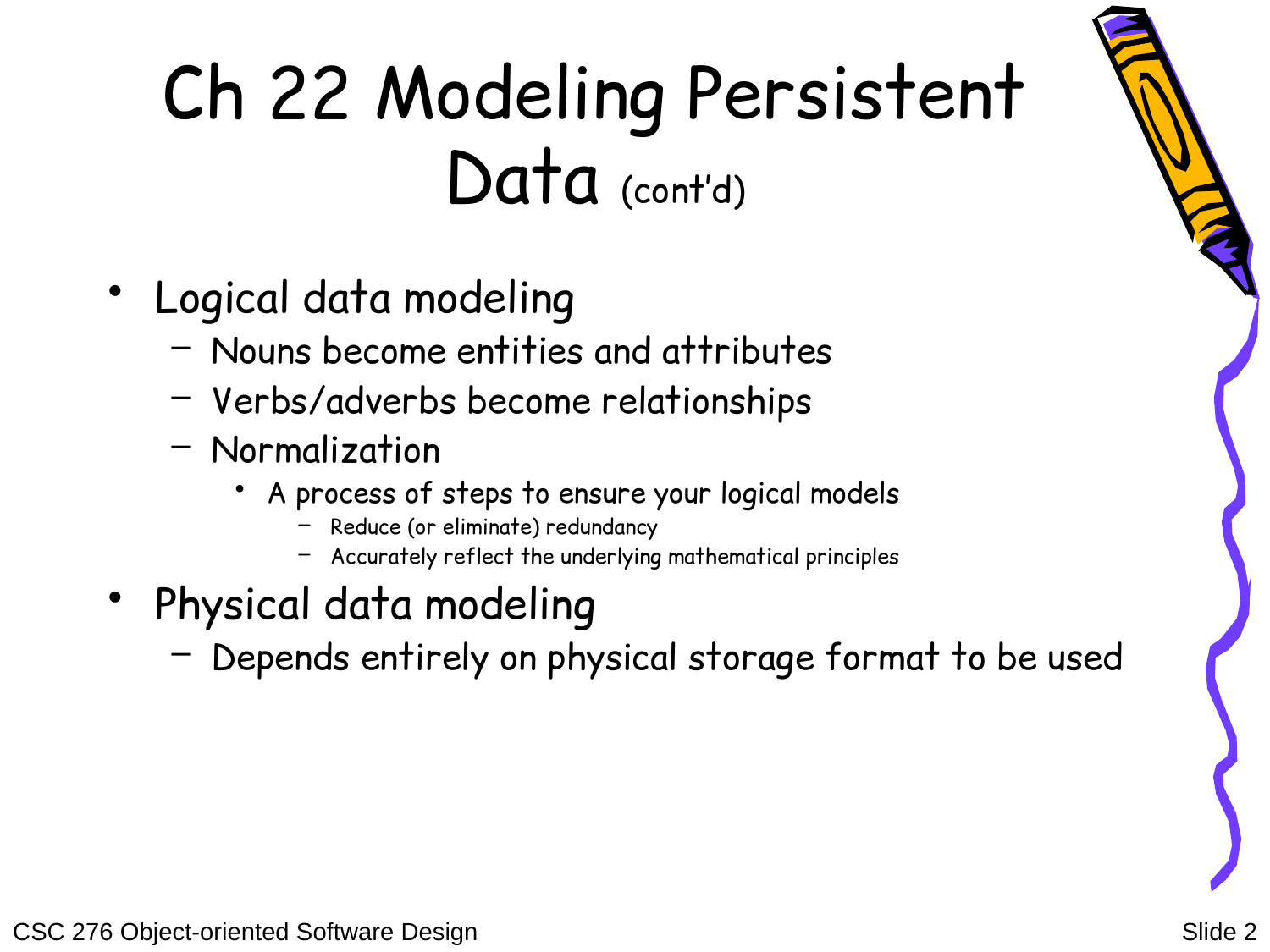

# Ch 22 Modeling Persistent Data (cont’d)
Logical data modeling
Nouns become entities and attributes
Verbs/adverbs become relationships
Normalization
A process of steps to ensure your logical models
Reduce (or eliminate) redundancy
Accurately reflect the underlying mathematical principles
Physical data modeling
Depends entirely on physical storage format to be used